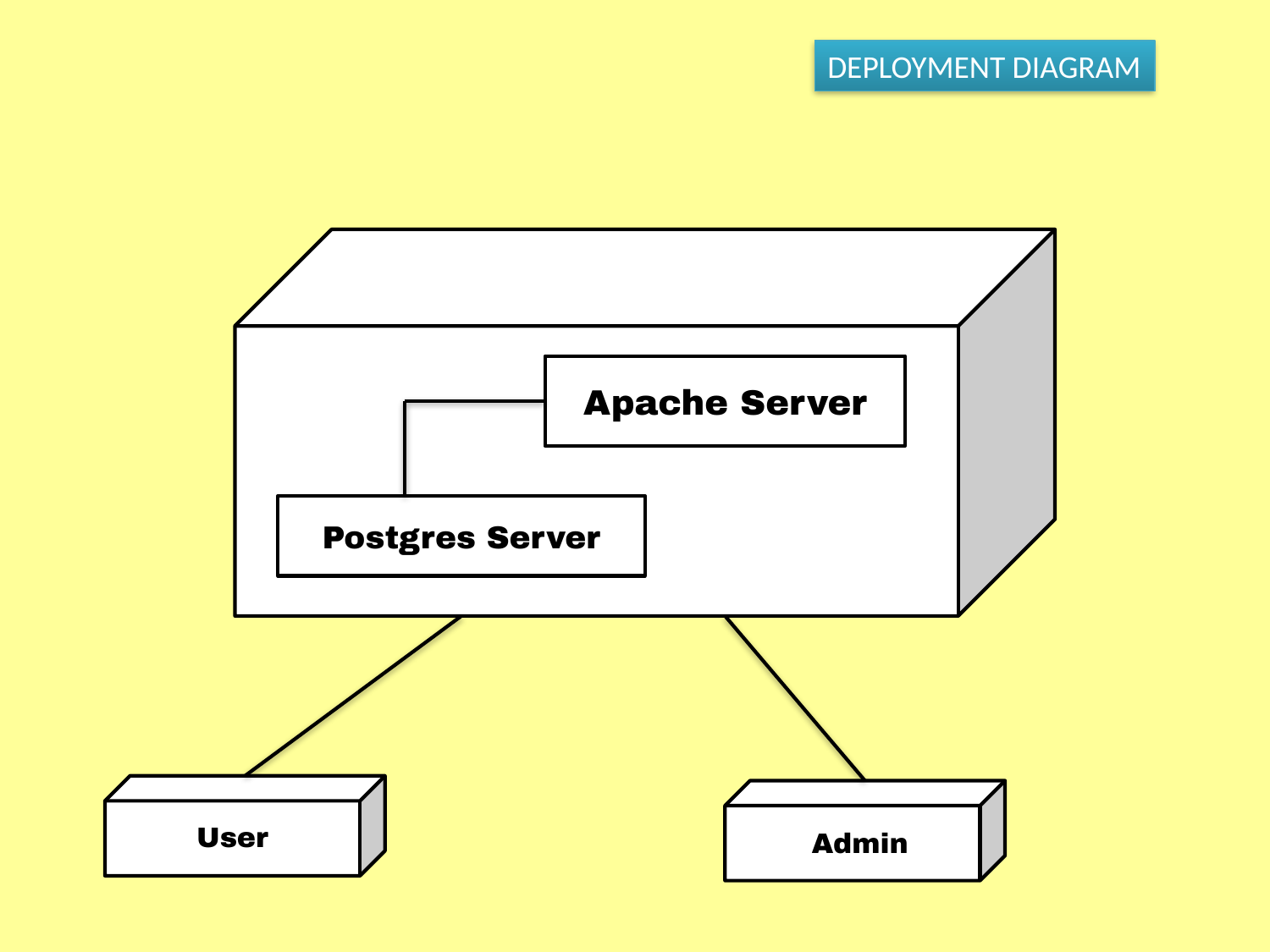

DEPLOYMENT DIAGRAM

Apache Server
Postgres Server

User

Admin